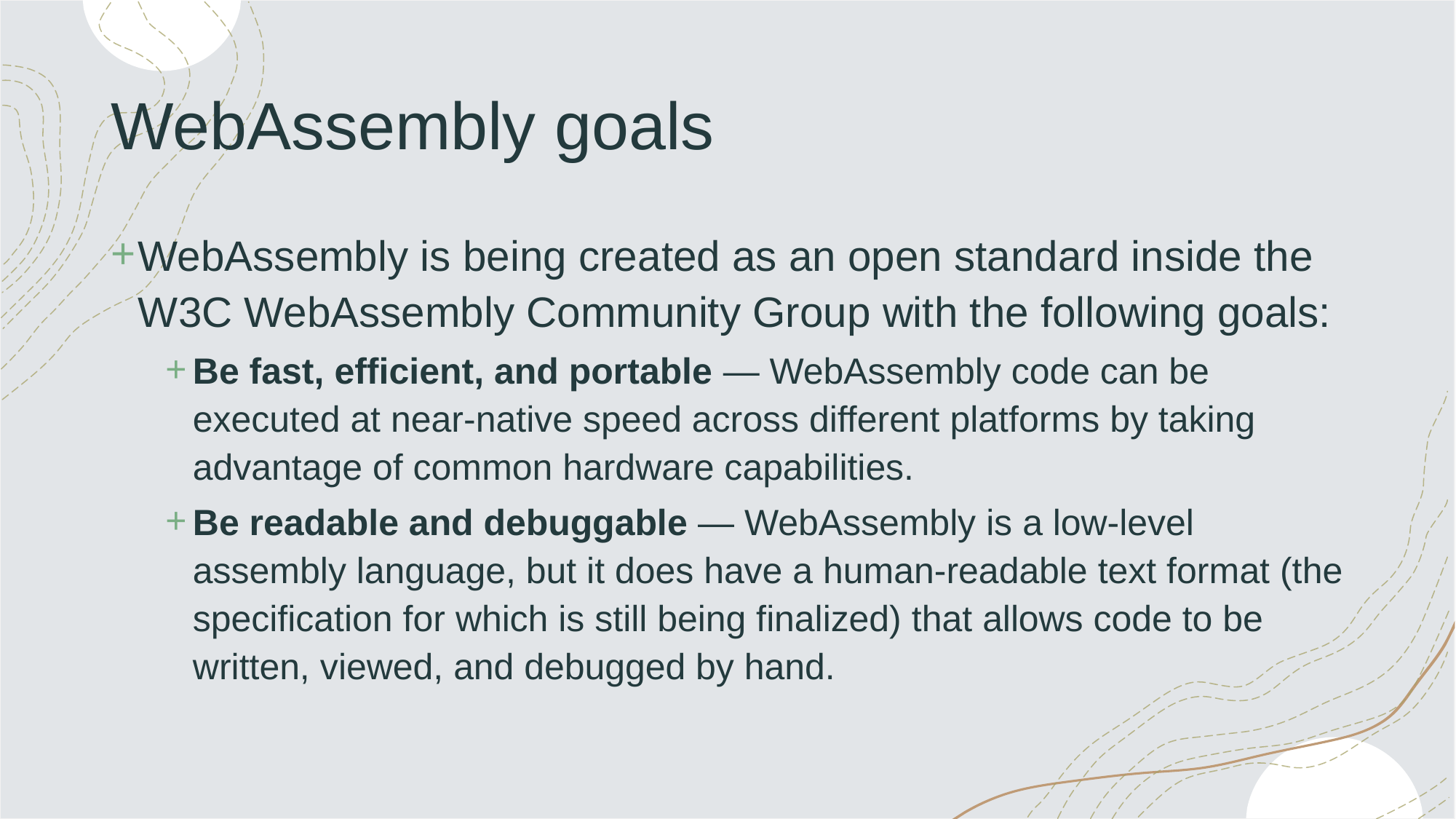

# WebAssembly goals
WebAssembly is being created as an open standard inside the W3C WebAssembly Community Group with the following goals:
Be fast, efficient, and portable — WebAssembly code can be executed at near-native speed across different platforms by taking advantage of common hardware capabilities.
Be readable and debuggable — WebAssembly is a low-level assembly language, but it does have a human-readable text format (the specification for which is still being finalized) that allows code to be written, viewed, and debugged by hand.